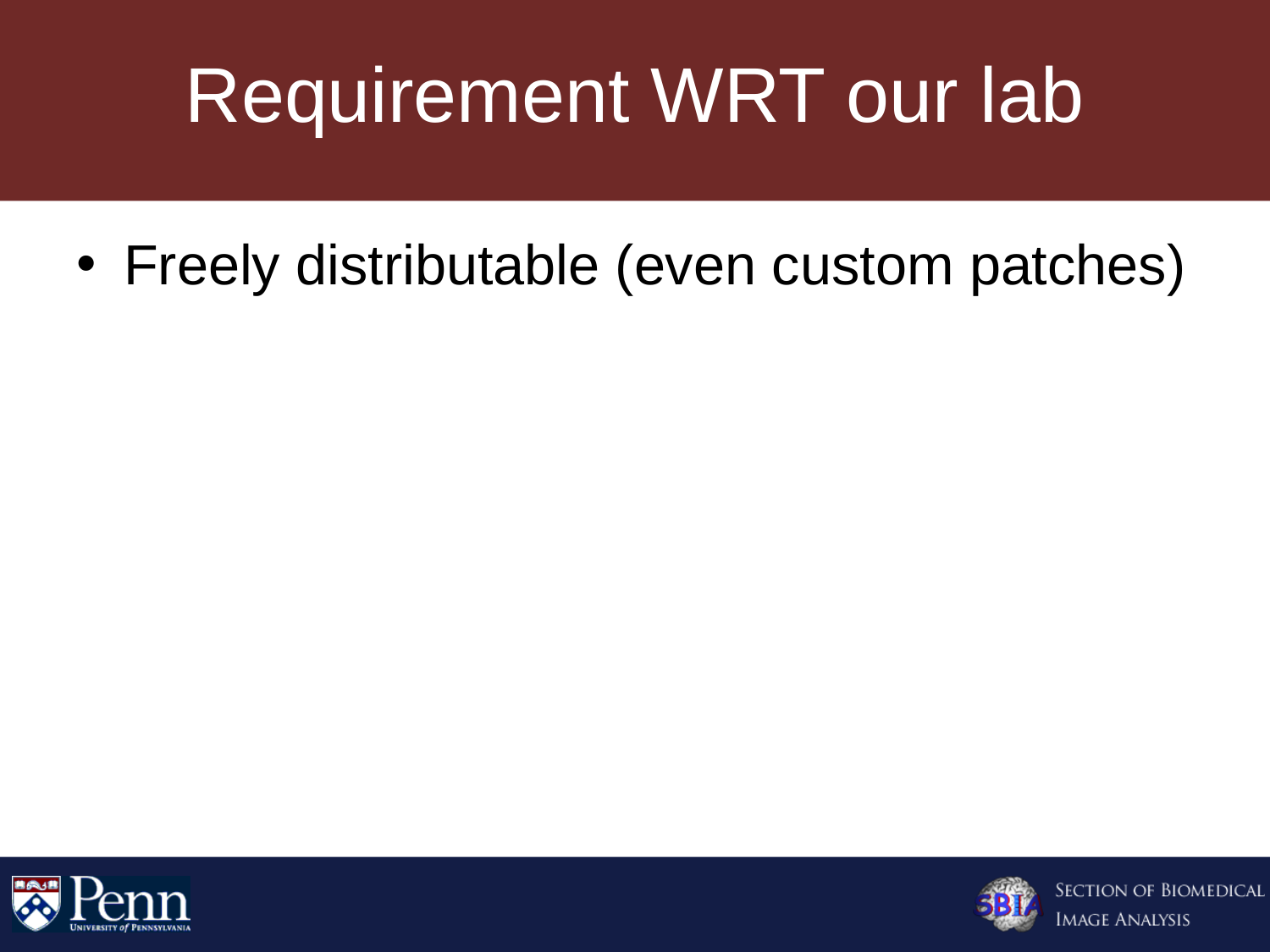

# Requirement WRT our lab
Freely distributable (even custom patches)